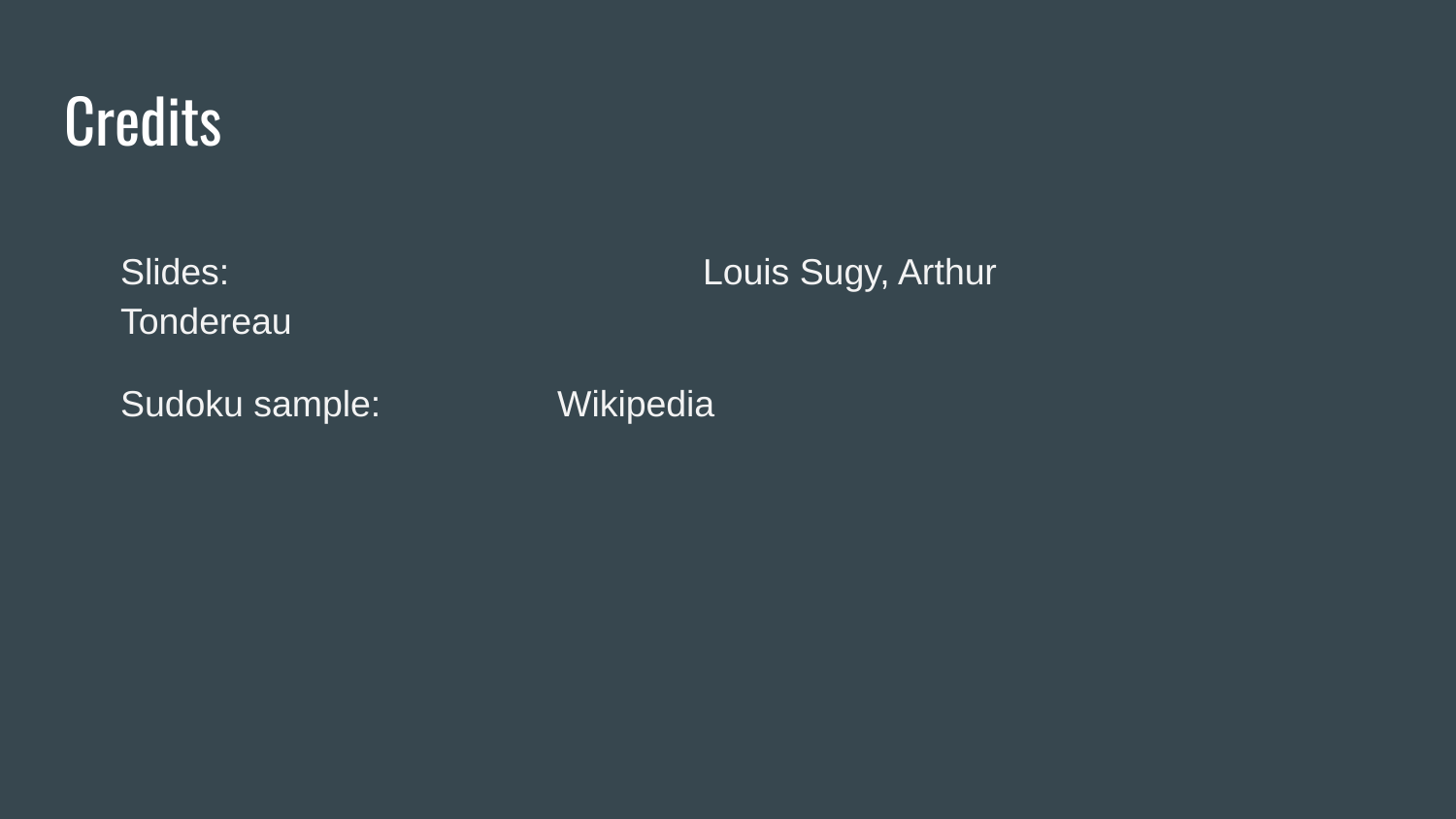

# Credits
Slides:				Louis Sugy, Arthur Tondereau
Sudoku sample:		Wikipedia